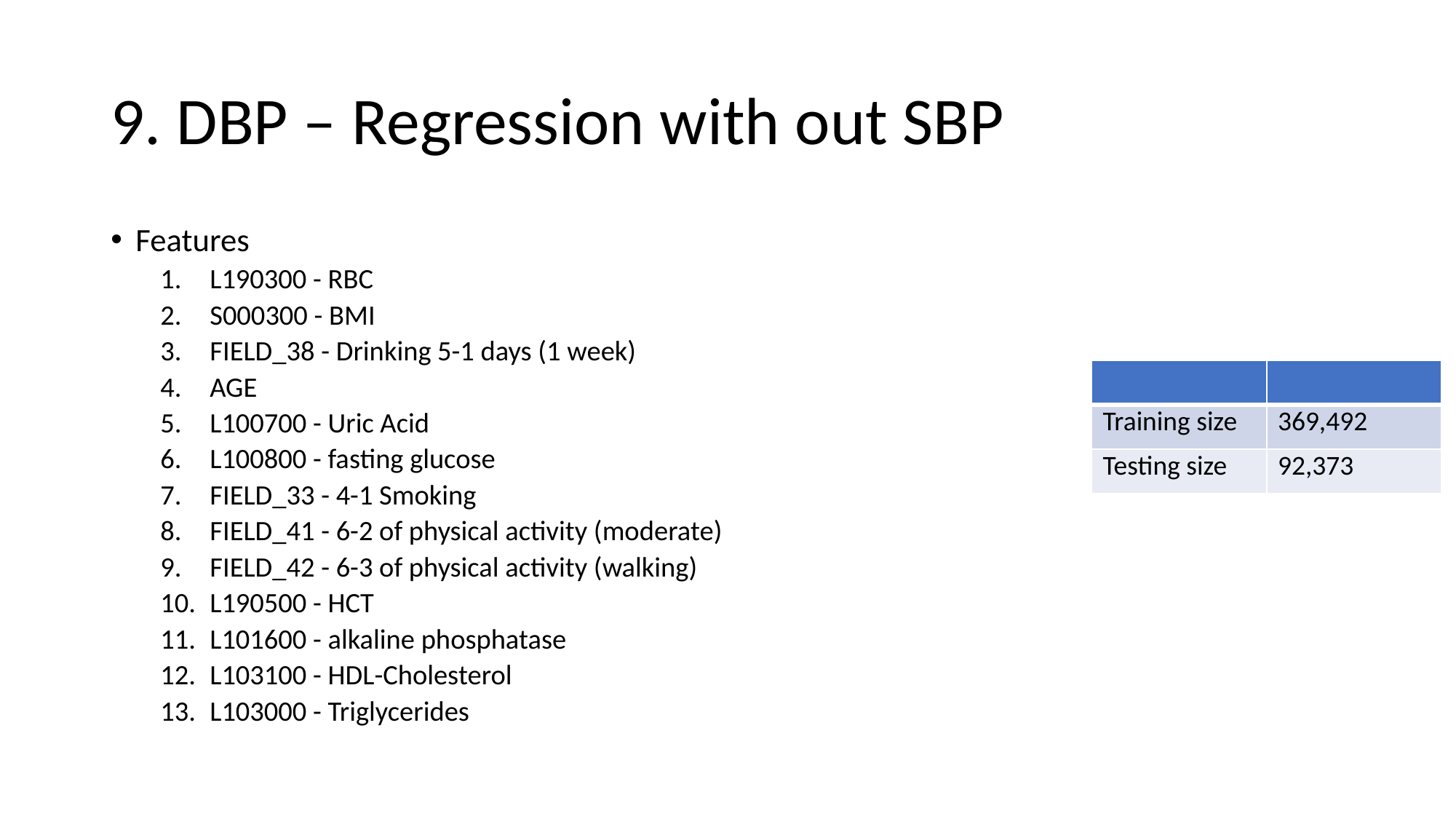

# 9. DBP – Regression with out SBP
Features
L190300 - RBC
S000300 - BMI
FIELD_38 - Drinking 5-1 days (1 week)
AGE
L100700 - Uric Acid
L100800 - fasting glucose
FIELD_33 - 4-1 Smoking
FIELD_41 - 6-2 of physical activity (moderate)
FIELD_42 - 6-3 of physical activity (walking)
L190500 - HCT
L101600 - alkaline phosphatase
L103100 - HDL-Cholesterol
L103000 - Triglycerides
|  |  |
| --- | --- |
| Training size | 369,492 |
| Testing size | 92,373 |